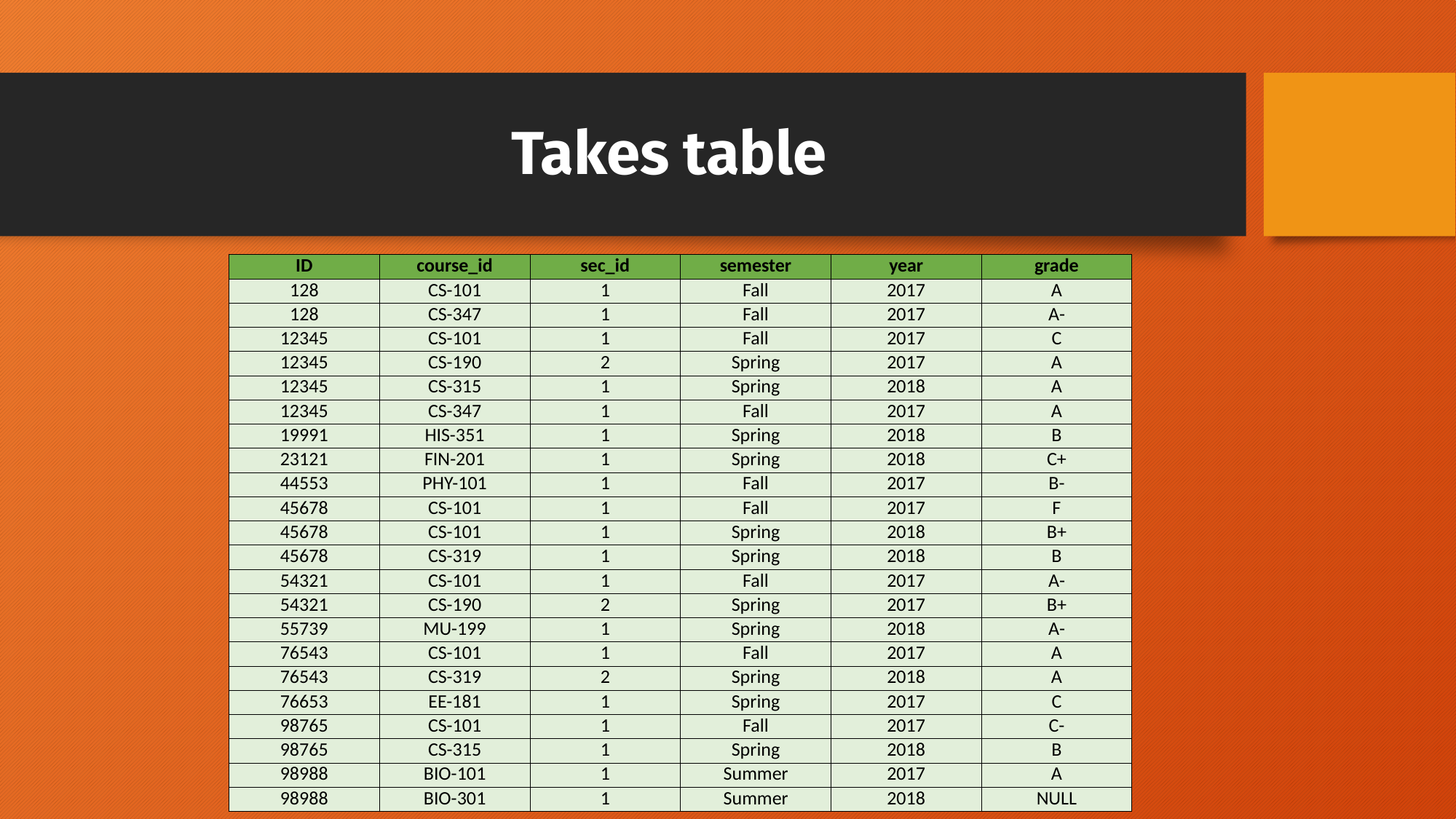

Takes table
| ID | course\_id | sec\_id | semester | year | grade |
| --- | --- | --- | --- | --- | --- |
| 128 | CS-101 | 1 | Fall | 2017 | A |
| 128 | CS-347 | 1 | Fall | 2017 | A- |
| 12345 | CS-101 | 1 | Fall | 2017 | C |
| 12345 | CS-190 | 2 | Spring | 2017 | A |
| 12345 | CS-315 | 1 | Spring | 2018 | A |
| 12345 | CS-347 | 1 | Fall | 2017 | A |
| 19991 | HIS-351 | 1 | Spring | 2018 | B |
| 23121 | FIN-201 | 1 | Spring | 2018 | C+ |
| 44553 | PHY-101 | 1 | Fall | 2017 | B- |
| 45678 | CS-101 | 1 | Fall | 2017 | F |
| 45678 | CS-101 | 1 | Spring | 2018 | B+ |
| 45678 | CS-319 | 1 | Spring | 2018 | B |
| 54321 | CS-101 | 1 | Fall | 2017 | A- |
| 54321 | CS-190 | 2 | Spring | 2017 | B+ |
| 55739 | MU-199 | 1 | Spring | 2018 | A- |
| 76543 | CS-101 | 1 | Fall | 2017 | A |
| 76543 | CS-319 | 2 | Spring | 2018 | A |
| 76653 | EE-181 | 1 | Spring | 2017 | C |
| 98765 | CS-101 | 1 | Fall | 2017 | C- |
| 98765 | CS-315 | 1 | Spring | 2018 | B |
| 98988 | BIO-101 | 1 | Summer | 2017 | A |
| 98988 | BIO-301 | 1 | Summer | 2018 | NULL |